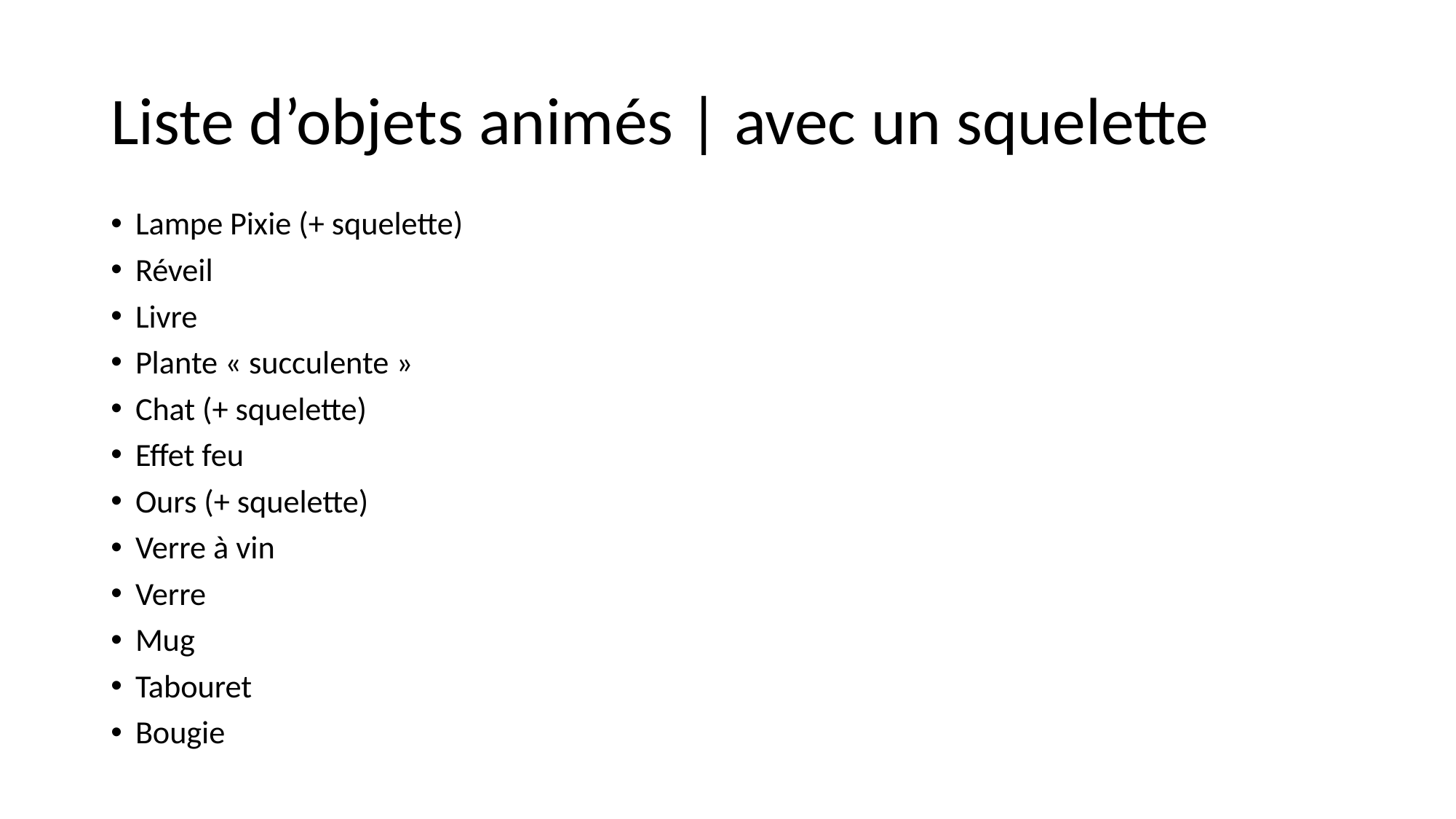

# Liste d’objets animés | avec un squelette
Lampe Pixie (+ squelette)
Réveil
Livre
Plante « succulente »
Chat (+ squelette)
Effet feu
Ours (+ squelette)
Verre à vin
Verre
Mug
Tabouret
Bougie